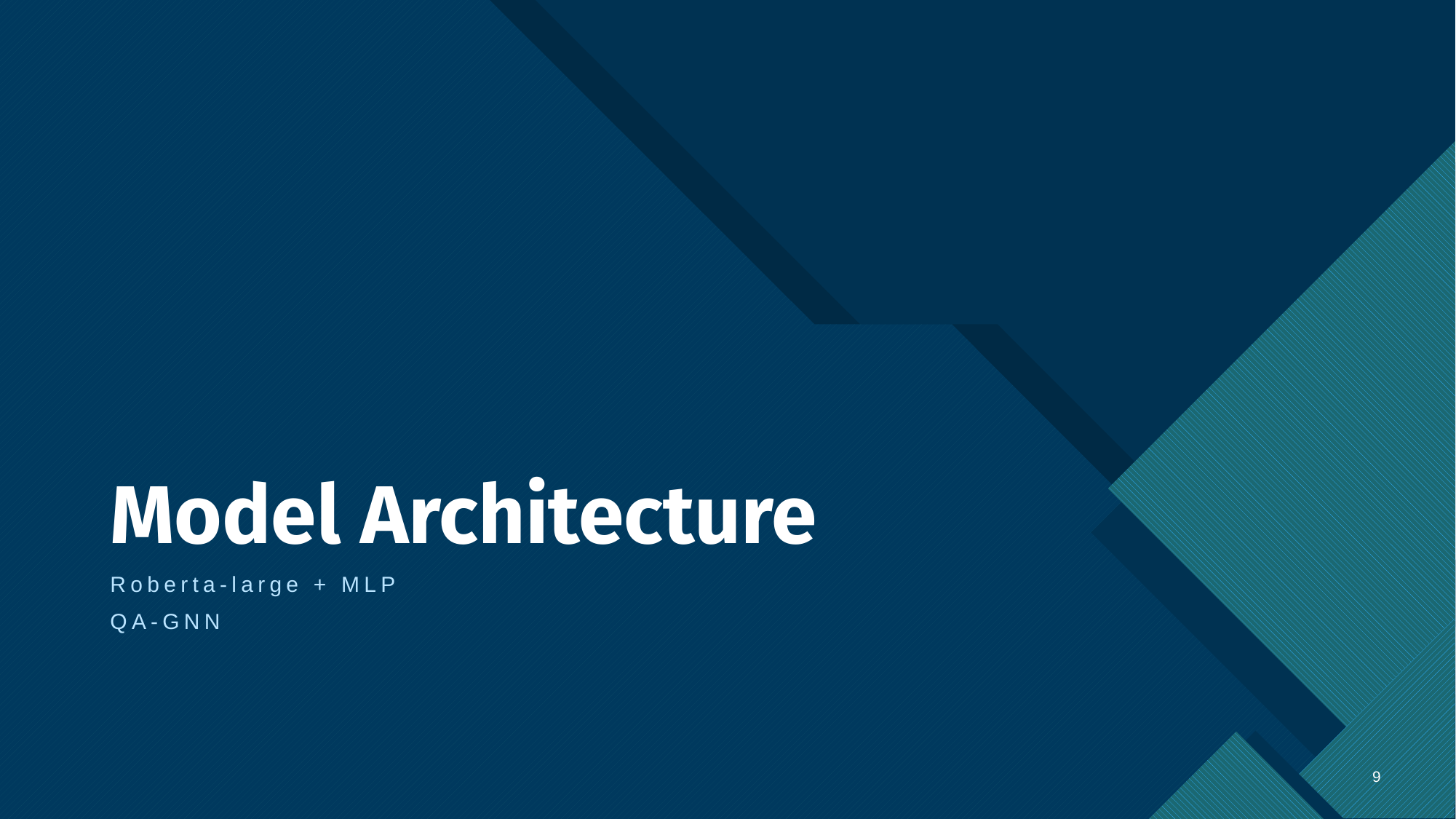

# Model Architecture
Roberta-large + MLP
QA-GNN

9